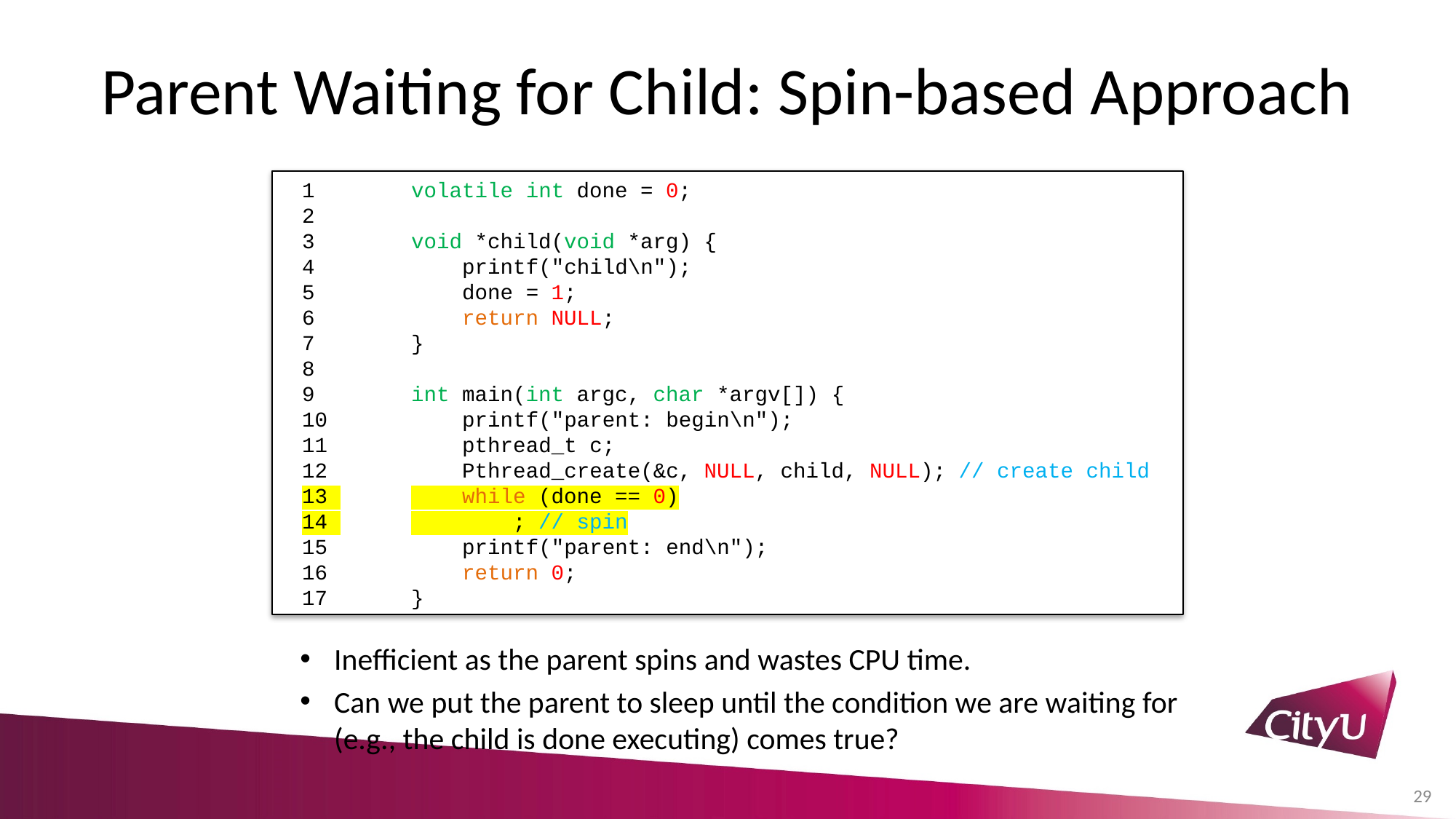

# Parent Waiting for Child: Spin-based Approach

1 	volatile int done = 0;
2
3 	void *child(void *arg) {
4 	    printf("child\n");
5 	    done = 1;
6 	    return NULL;
7 	}
8
9 	int main(int argc, char *argv[]) {
10 	    printf("parent: begin\n");
11 	    pthread_t c;
12 	    Pthread_create(&c, NULL, child, NULL); // create child
13 	    while (done == 0)
14 	        ; // spin
15 	    printf("parent: end\n");
16 	    return 0;
17 	}
Inefficient as the parent spins and wastes CPU time.
Can we put the parent to sleep until the condition we are waiting for (e.g., the child is done executing) comes true?
29